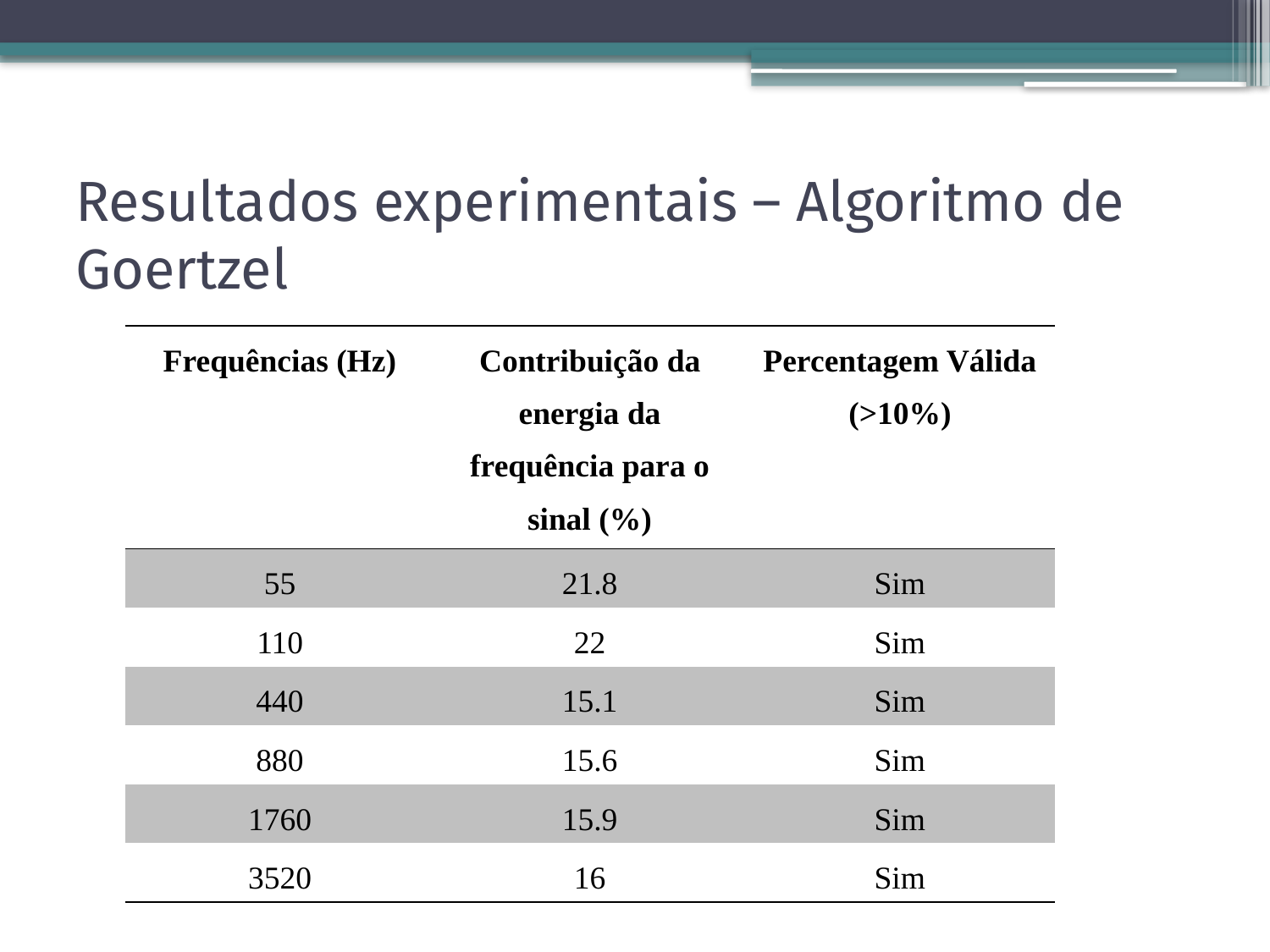

# Resultados experimentais – Algoritmo de Goertzel
| Frequências (Hz) | Contribuição da energia da frequência para o sinal (%) | Percentagem Válida (>10%) |
| --- | --- | --- |
| 55 | 21.8 | Sim |
| 110 | 22 | Sim |
| 440 | 15.1 | Sim |
| 880 | 15.6 | Sim |
| 1760 | 15.9 | Sim |
| 3520 | 16 | Sim |